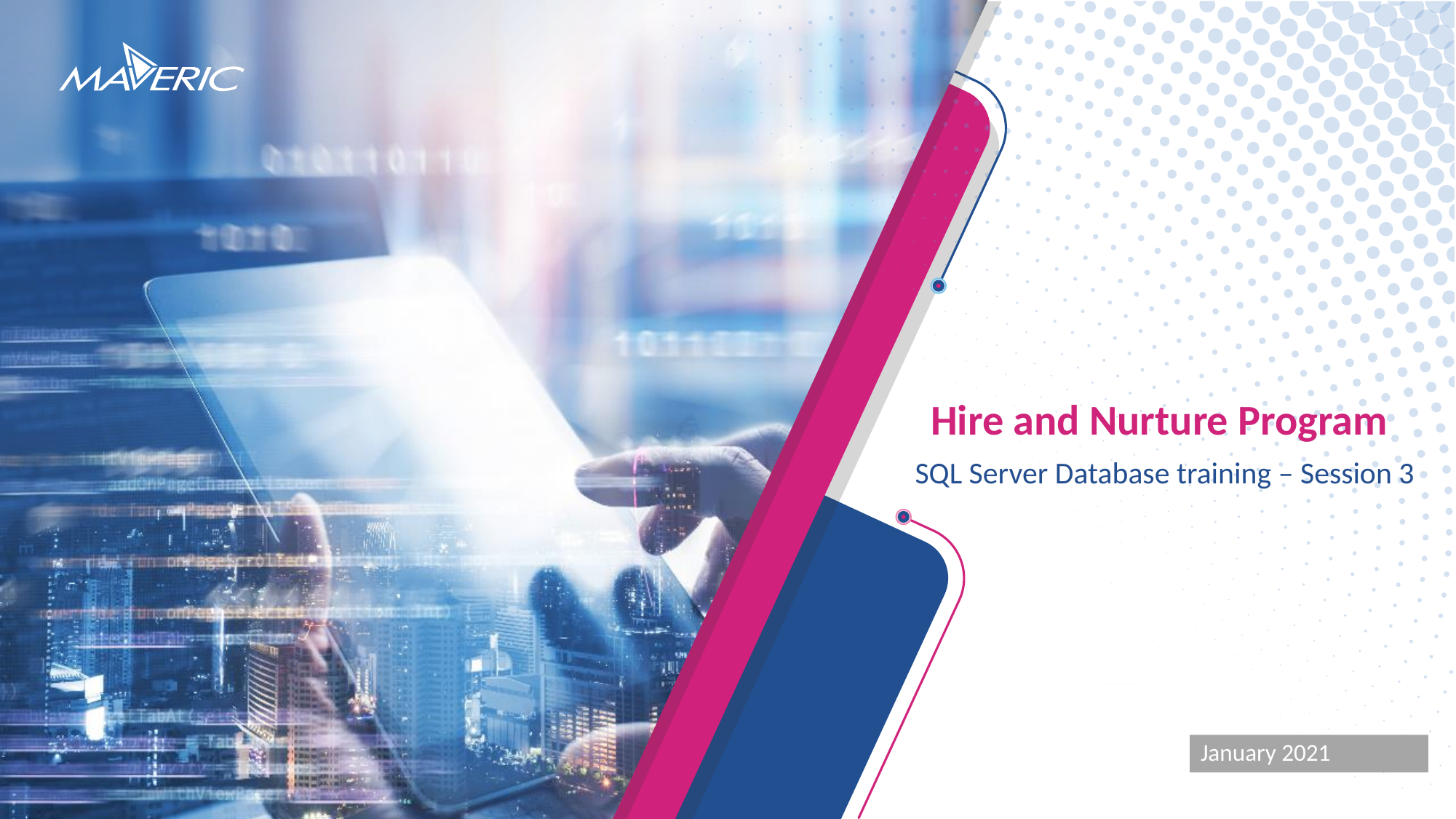

# Hire and Nurture Program
SQL Server Database training – Session 3
January 2021